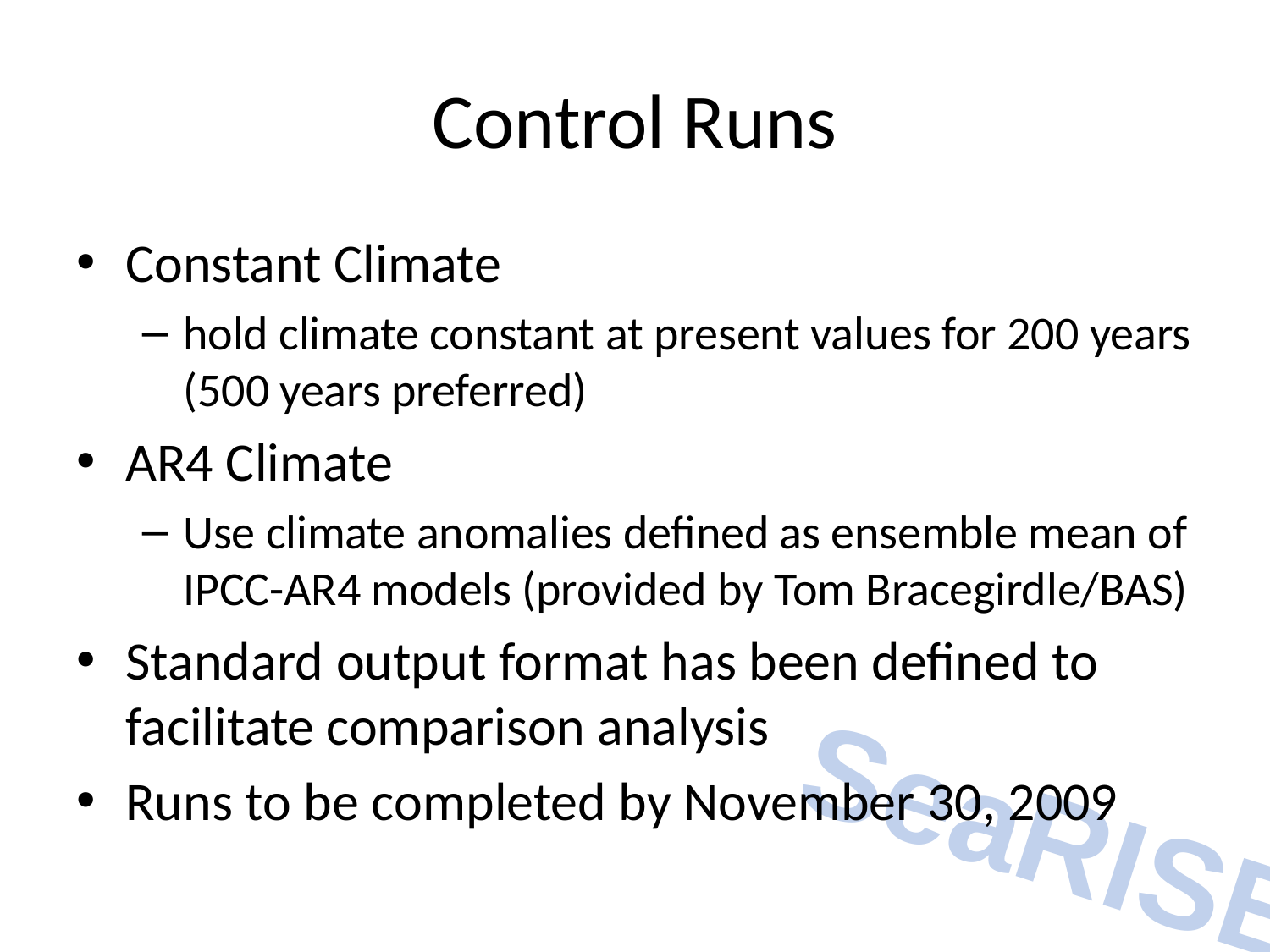

# Control Runs
Constant Climate
hold climate constant at present values for 200 years (500 years preferred)
AR4 Climate
Use climate anomalies defined as ensemble mean of IPCC-AR4 models (provided by Tom Bracegirdle/BAS)
Standard output format has been defined to facilitate comparison analysis
Runs to be completed by November 30, 2009